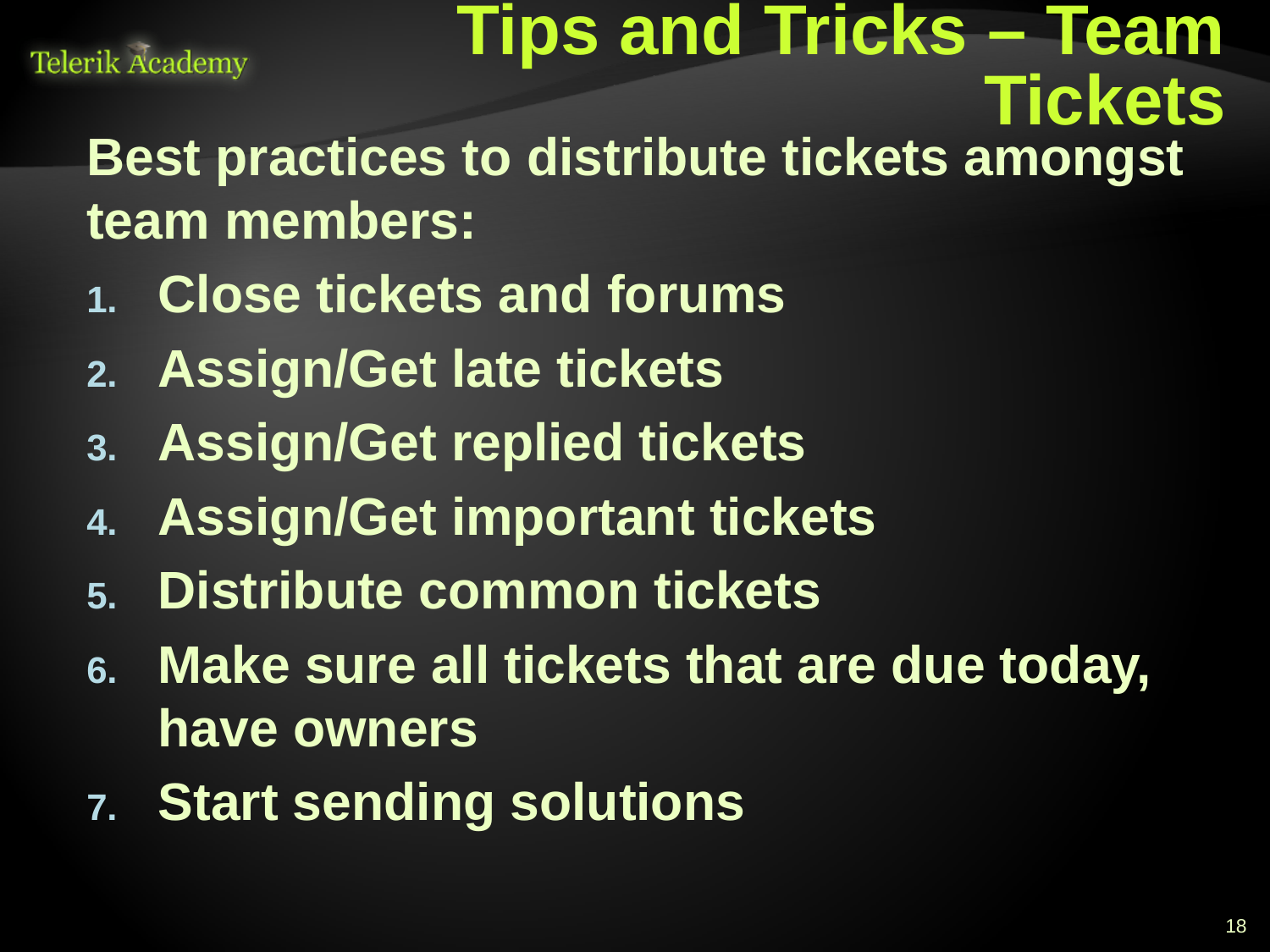

# Tips and Tricks – Team Tickets
Best practices to distribute tickets amongst team members:
Close tickets and forums
Assign/Get late tickets
Assign/Get replied tickets
Assign/Get important tickets
Distribute common tickets
Make sure all tickets that are due today, have owners
Start sending solutions
18